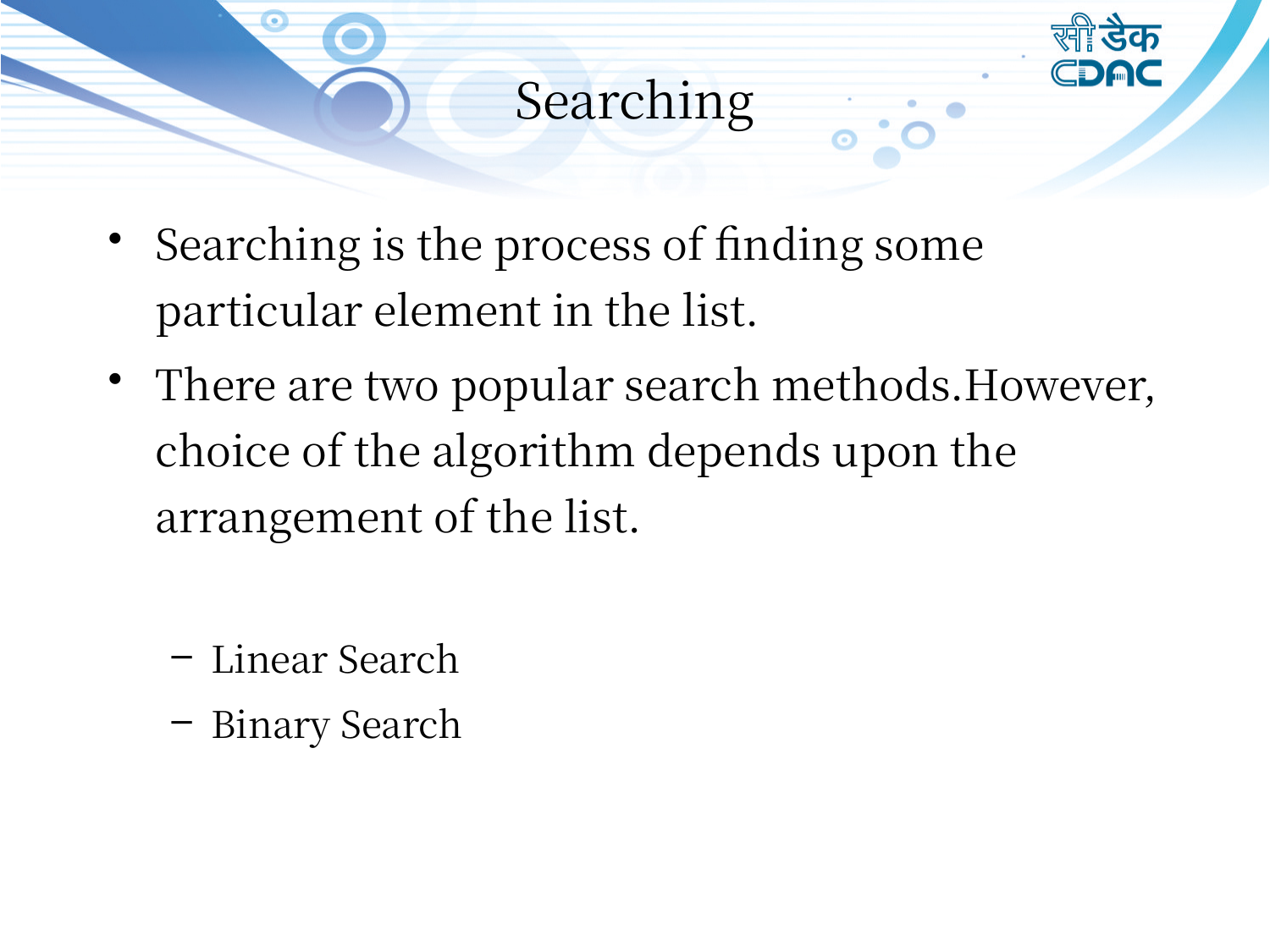

# Searching
Searching is the process of finding some particular element in the list.
There are two popular search methods.However, choice of the algorithm depends upon the arrangement of the list.

Linear Search
Binary Search